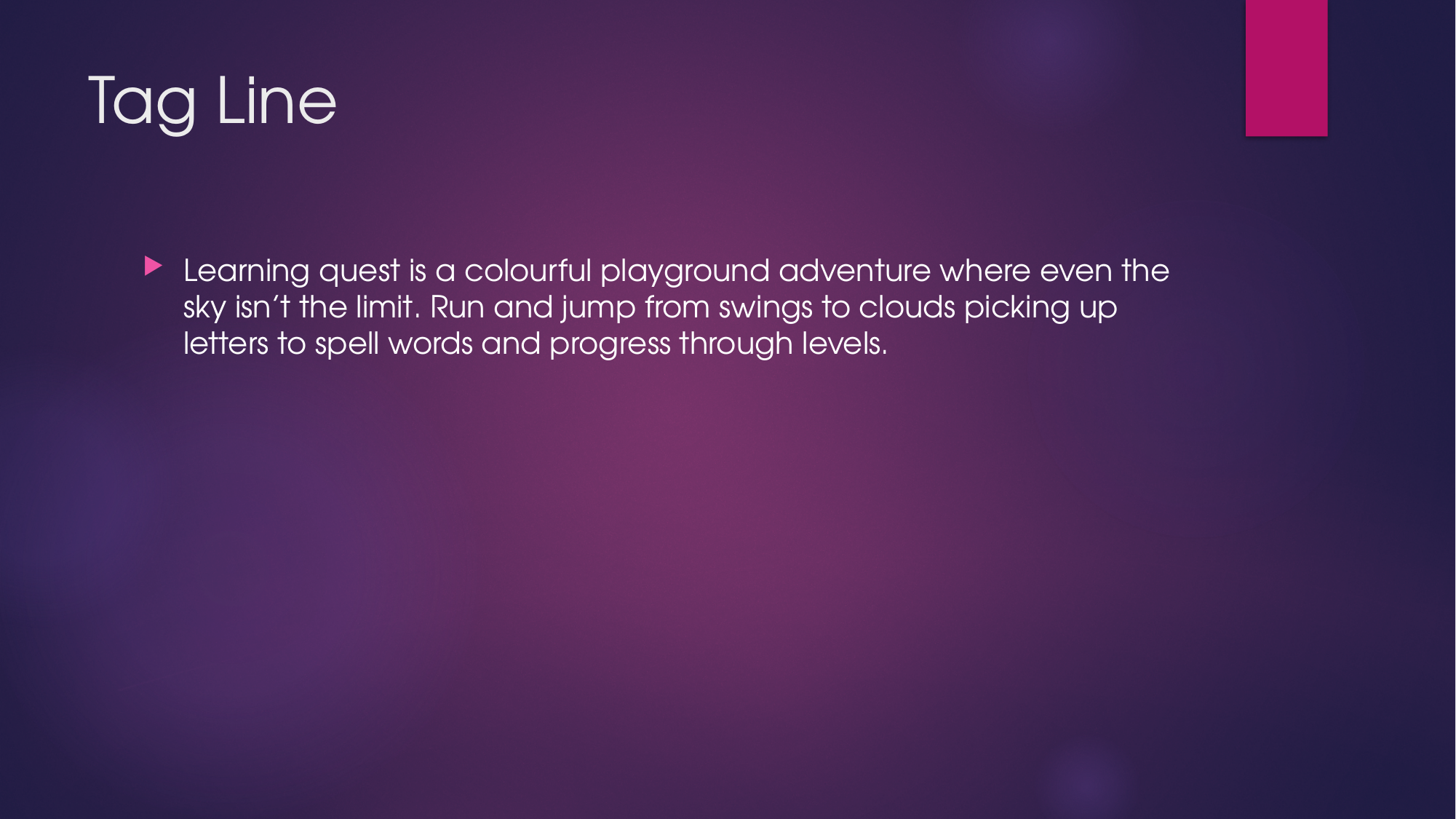

# Tag Line
Learning quest is a colourful playground adventure where even the sky isn’t the limit. Run and jump from swings to clouds picking up letters to spell words and progress through levels.